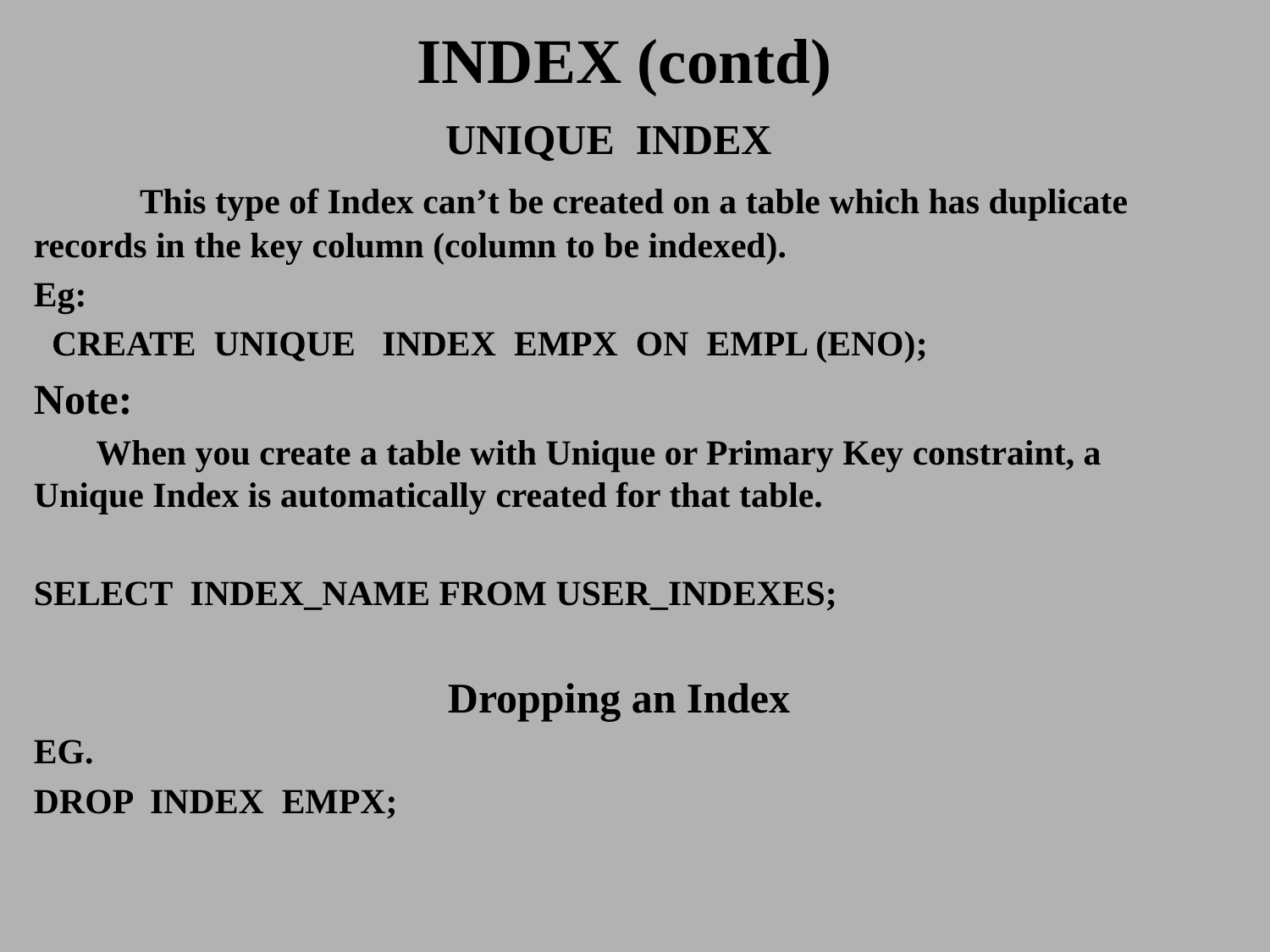

# INDEX (contd)
UNIQUE  INDEX
          This type of Index can’t be created on a table which has duplicate records in the key column (column to be indexed).
Eg:
  CREATE  UNIQUE   INDEX  EMPX  ON  EMPL (ENO);
Note:
       When you create a table with Unique or Primary Key constraint, a Unique Index is automatically created for that table.

SELECT  INDEX_NAME FROM USER_INDEXES;

Dropping an Index
EG.
DROP  INDEX  EMPX;